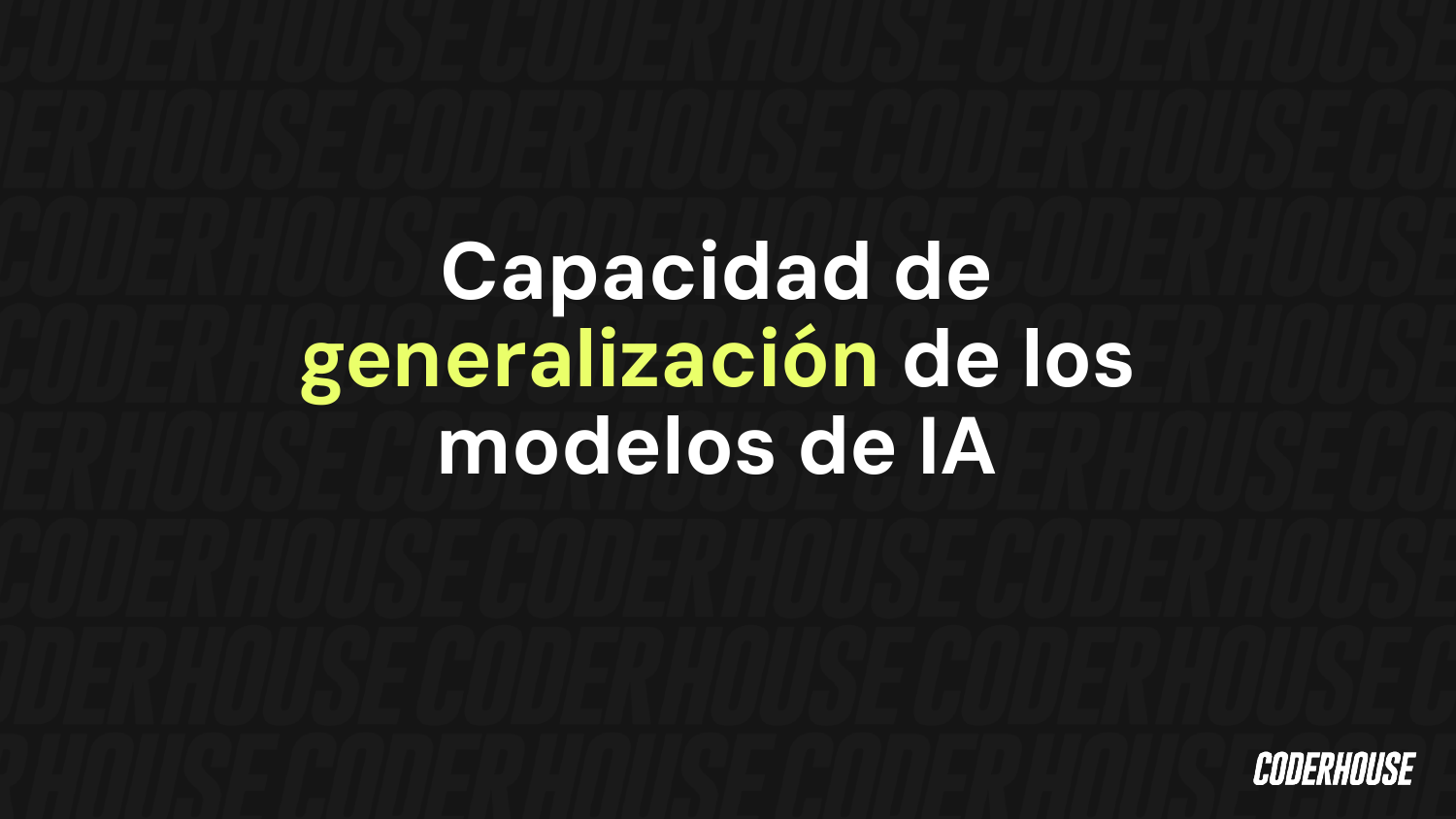

Capacidad de generalización de los modelos de IA